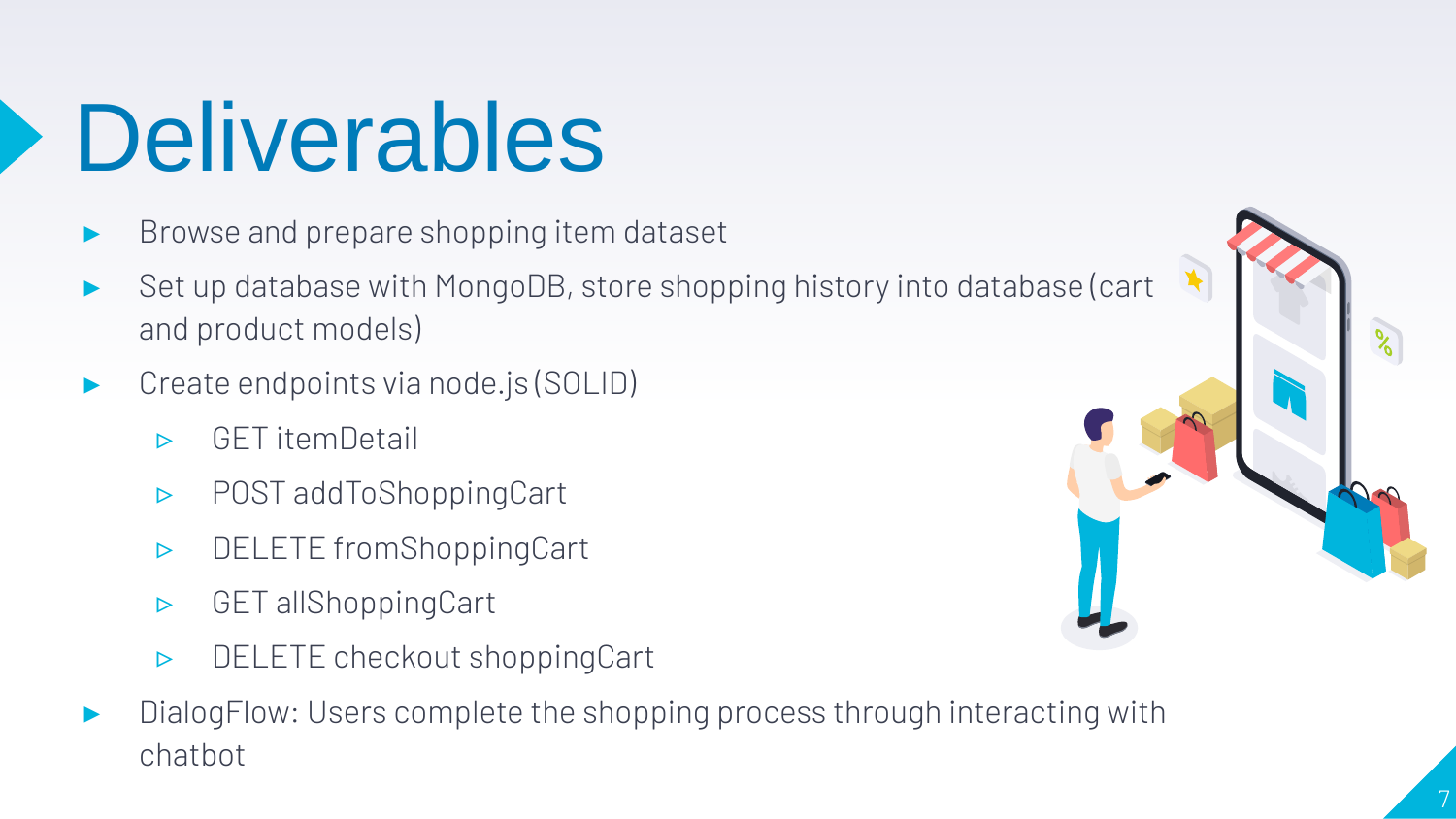

# Deliverables
Browse and prepare shopping item dataset
Set up database with MongoDB, store shopping history into database (cart and product models)
Create endpoints via node.js (SOLID)
GET itemDetail
POST addToShoppingCart
DELETE fromShoppingCart
GET allShoppingCart
DELETE checkout shoppingCart
DialogFlow: Users complete the shopping process through interacting with chatbot

7